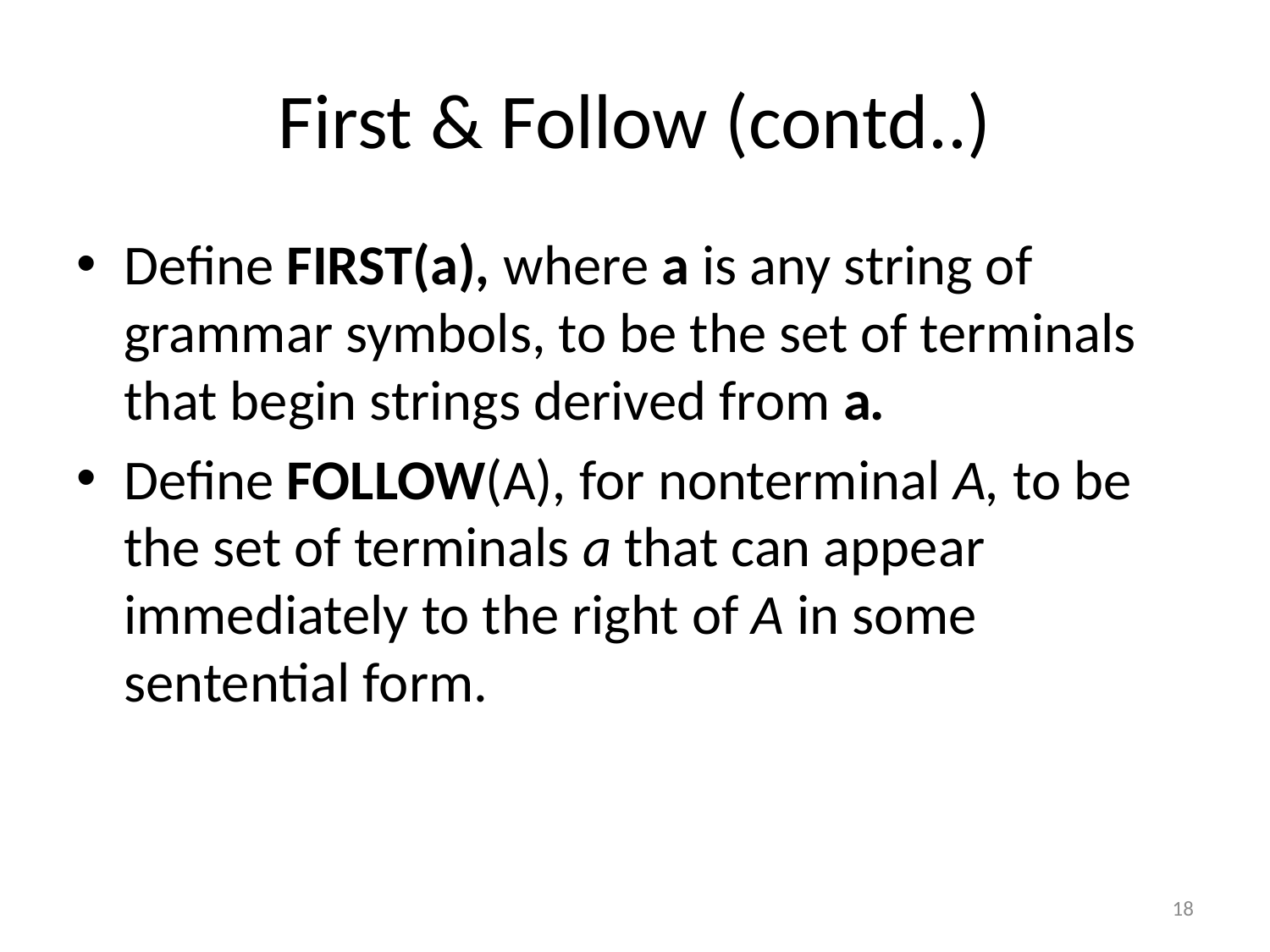

# First & Follow (contd..)
Define FIRST(a), where a is any string of grammar symbols, to be the set of terminals that begin strings derived from a.
Define FOLLOW(A), for nonterminal A, to be the set of terminals a that can appear immediately to the right of A in some sentential form.
18